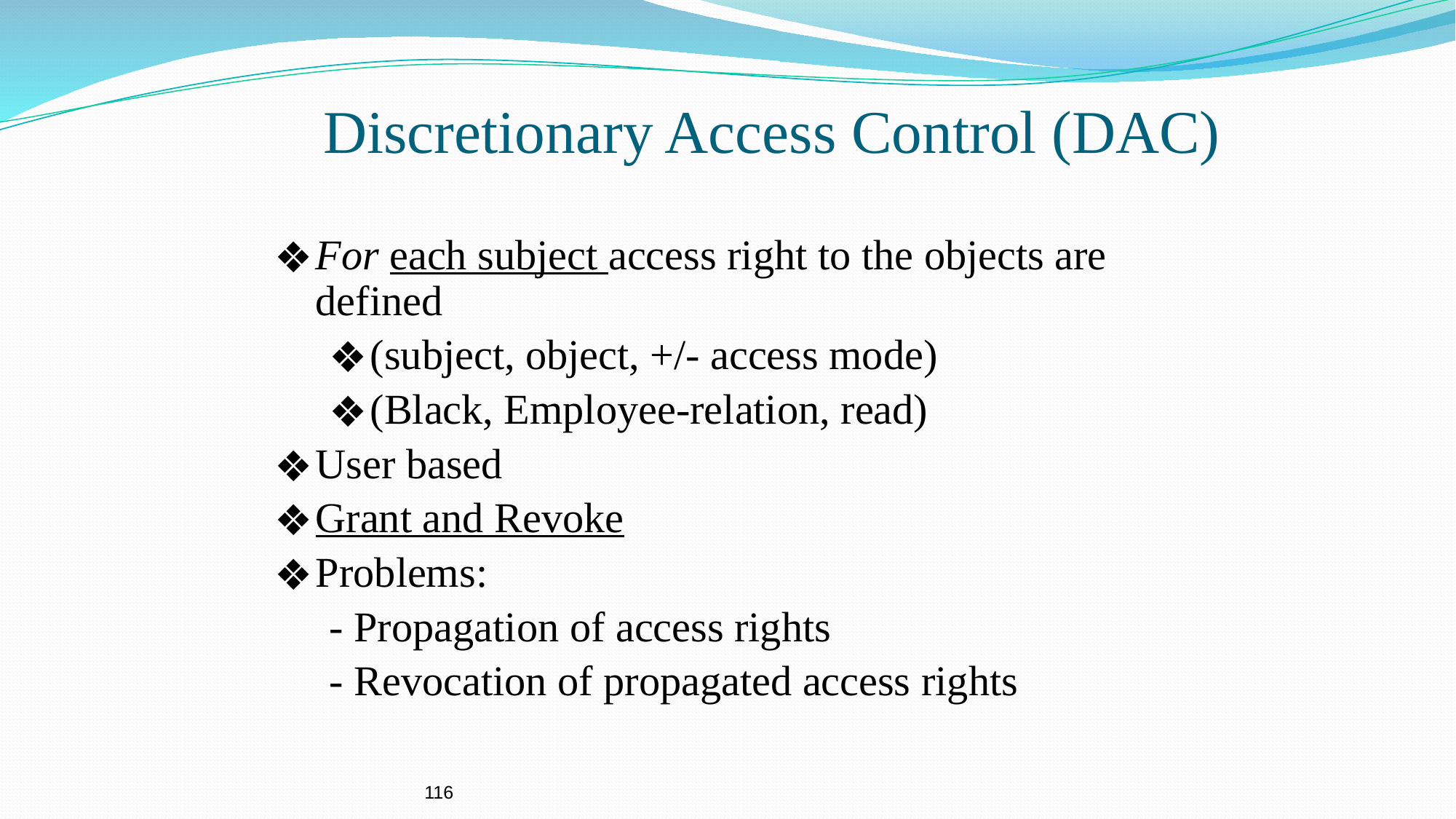

Discretionary Access Control (DAC)
For each subject access right to the objects are defined
(subject, object, +/- access mode)
(Black, Employee-relation, read)
User based
Grant and Revoke
Problems:
- Propagation of access rights
- Revocation of propagated access rights
116